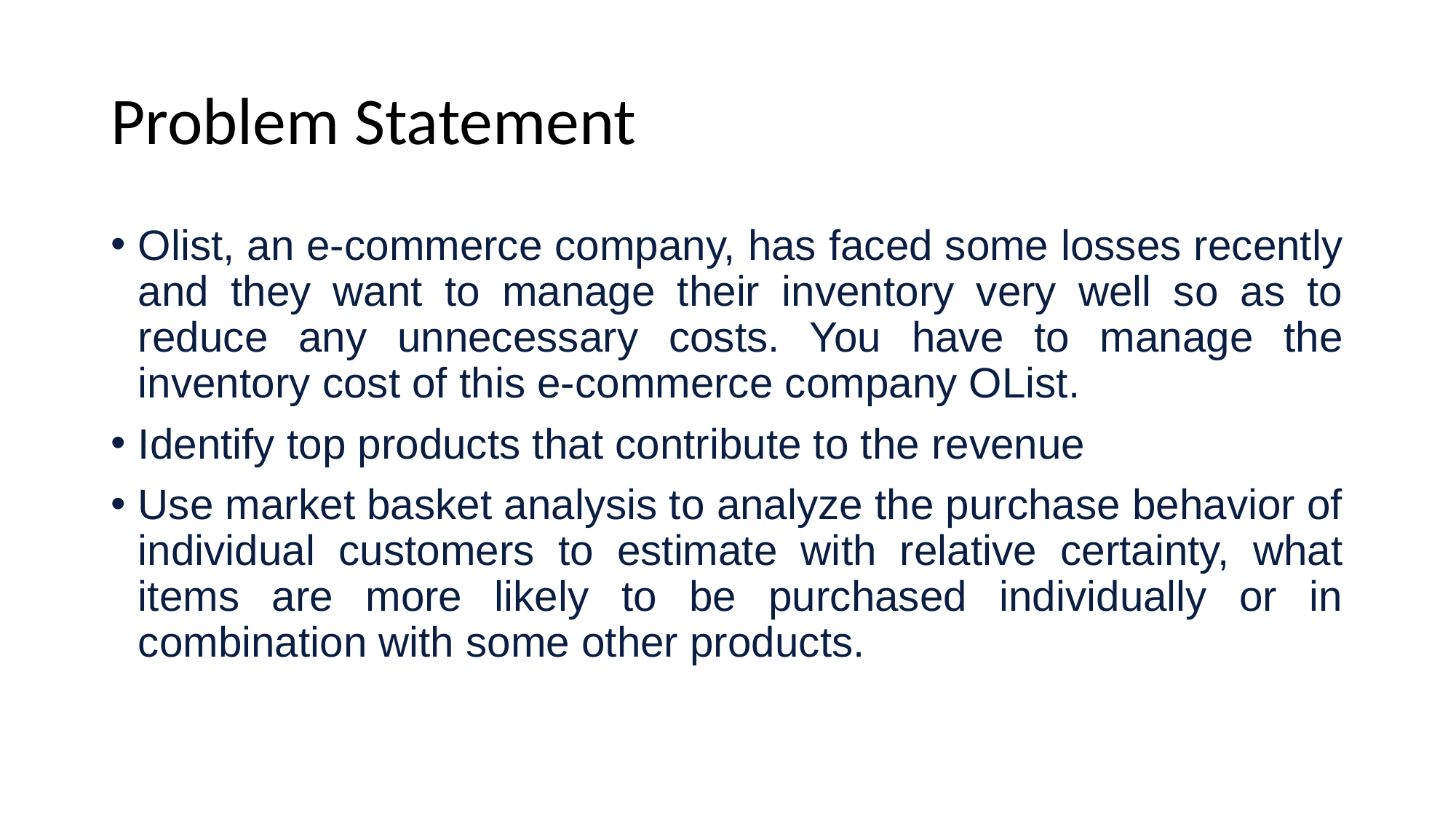

# Problem Statement
Olist, an e-commerce company, has faced some losses recently and they want to manage their inventory very well so as to reduce any unnecessary costs. You have to manage the inventory cost of this e-commerce company OList.
Identify top products that contribute to the revenue
Use market basket analysis to analyze the purchase behavior of individual customers to estimate with relative certainty, what items are more likely to be purchased individually or in combination with some other products.